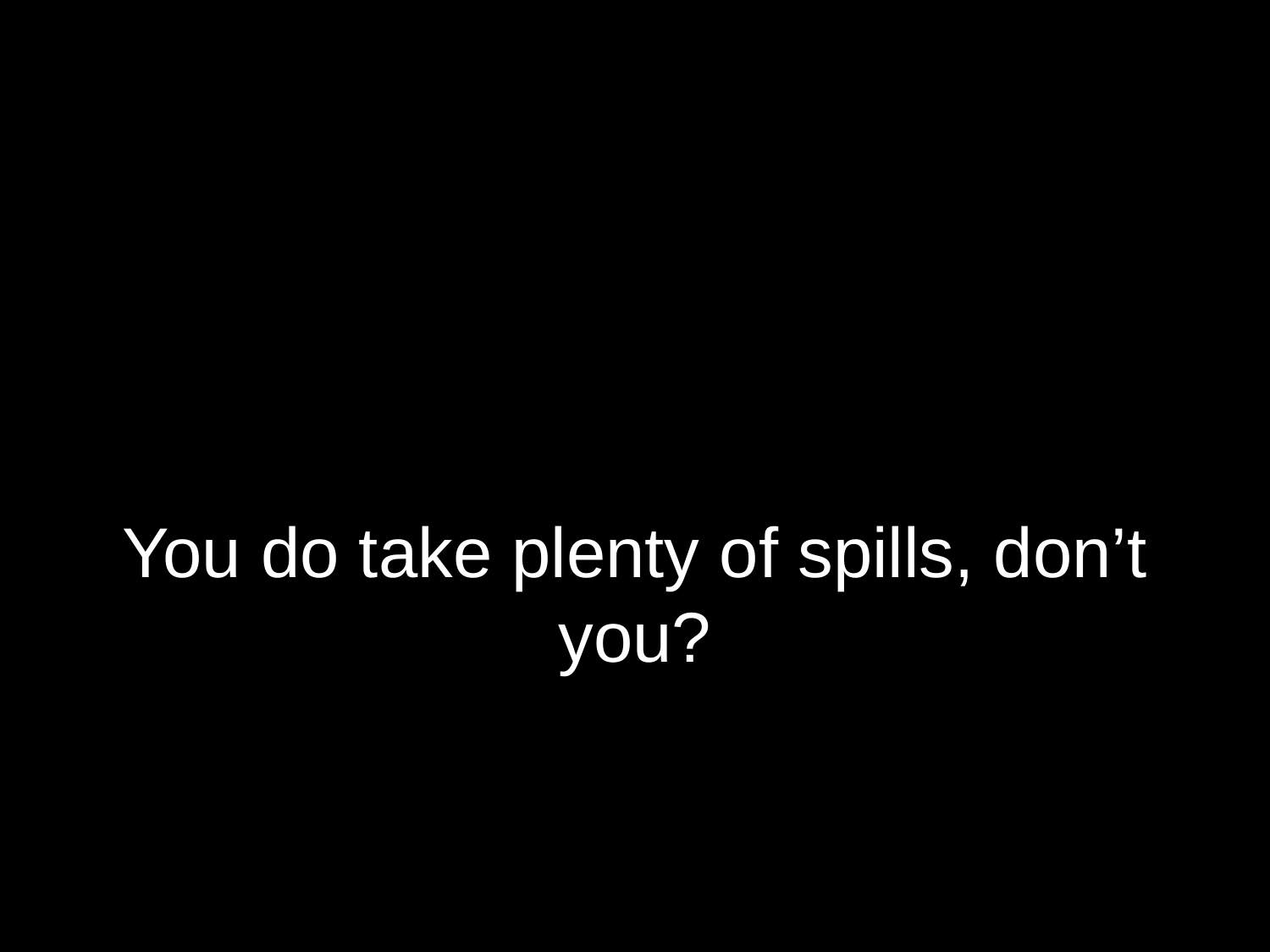

# You do take plenty of spills, don’t you?